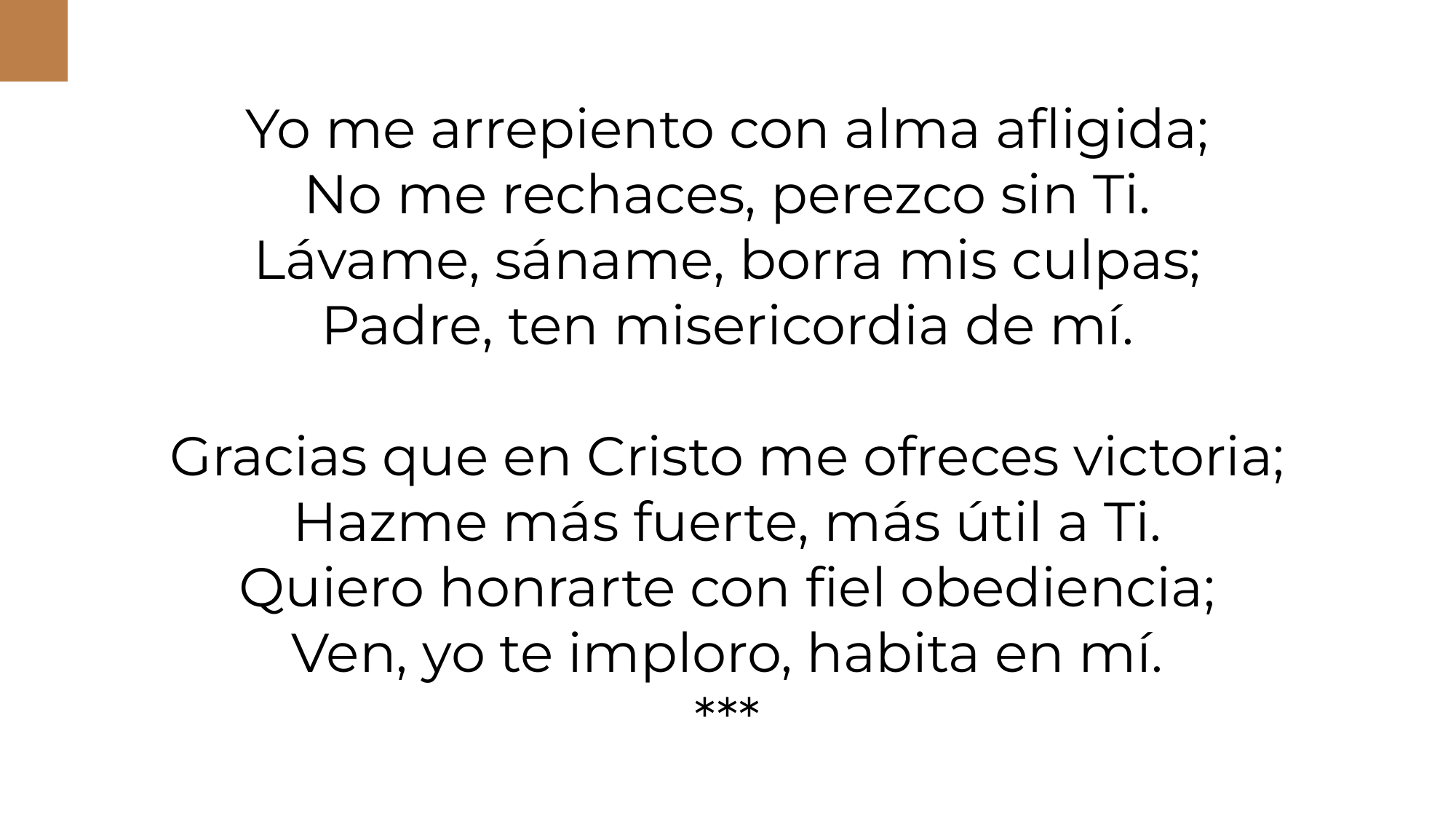

Yo me arrepiento con alma afligida;
No me rechaces, perezco sin Ti.
Lávame, sáname, borra mis culpas;
Padre, ten misericordia de mí.

Gracias que en Cristo me ofreces victoria;
Hazme más fuerte, más útil a Ti.
Quiero honrarte con fiel obediencia;
Ven, yo te imploro, habita en mí.
***